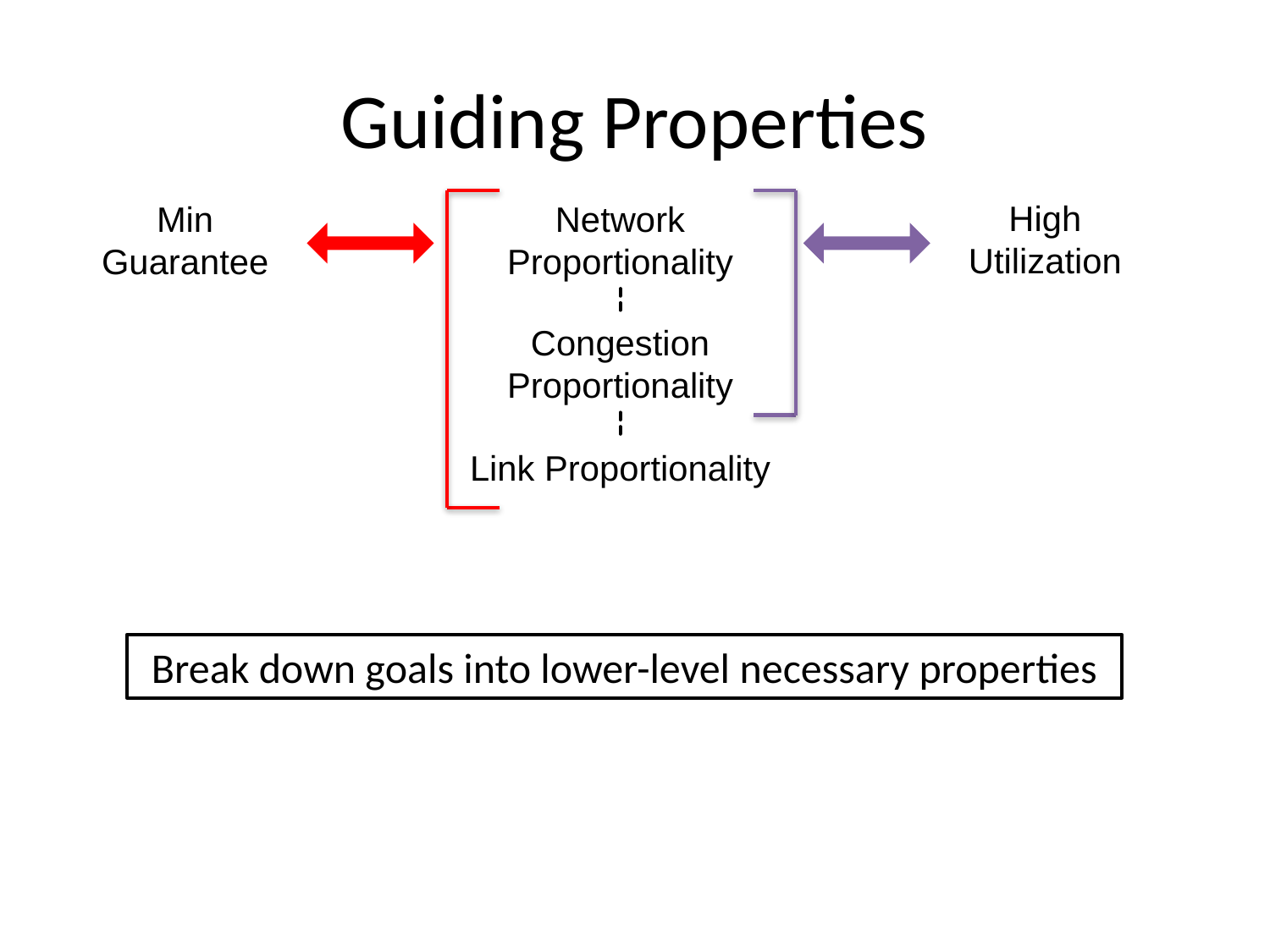

# Guiding Properties
High Utilization
Min Guarantee
Network Proportionality

Congestion Proportionality
Link Proportionality
Break down goals into lower-level necessary properties